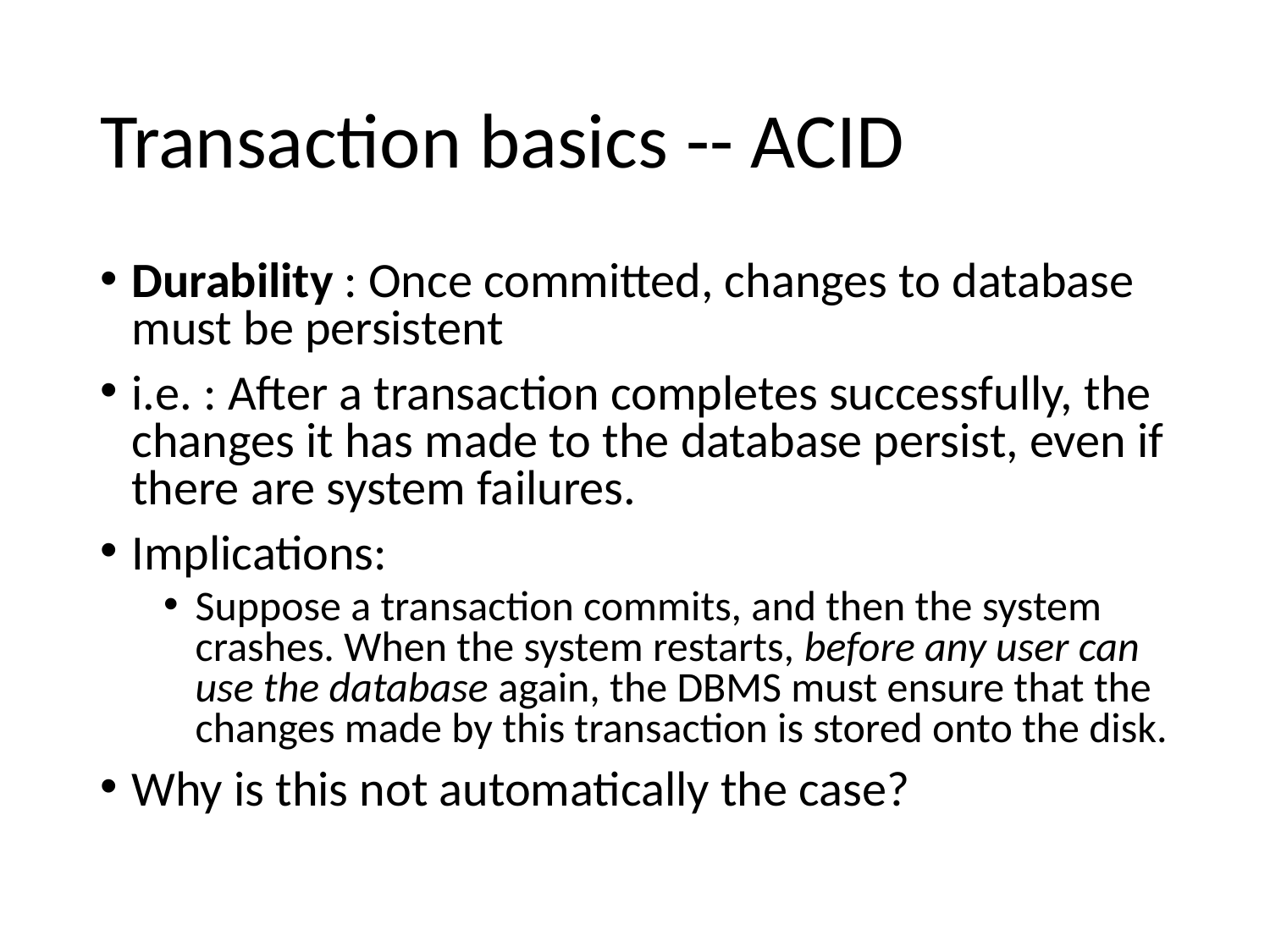

# Transaction basics -- ACID
Durability : Once committed, changes to database must be persistent
i.e. : After a transaction completes successfully, the changes it has made to the database persist, even if there are system failures.
Implications:
Suppose a transaction commits, and then the system crashes. When the system restarts, before any user can use the database again, the DBMS must ensure that the changes made by this transaction is stored onto the disk.
Why is this not automatically the case?